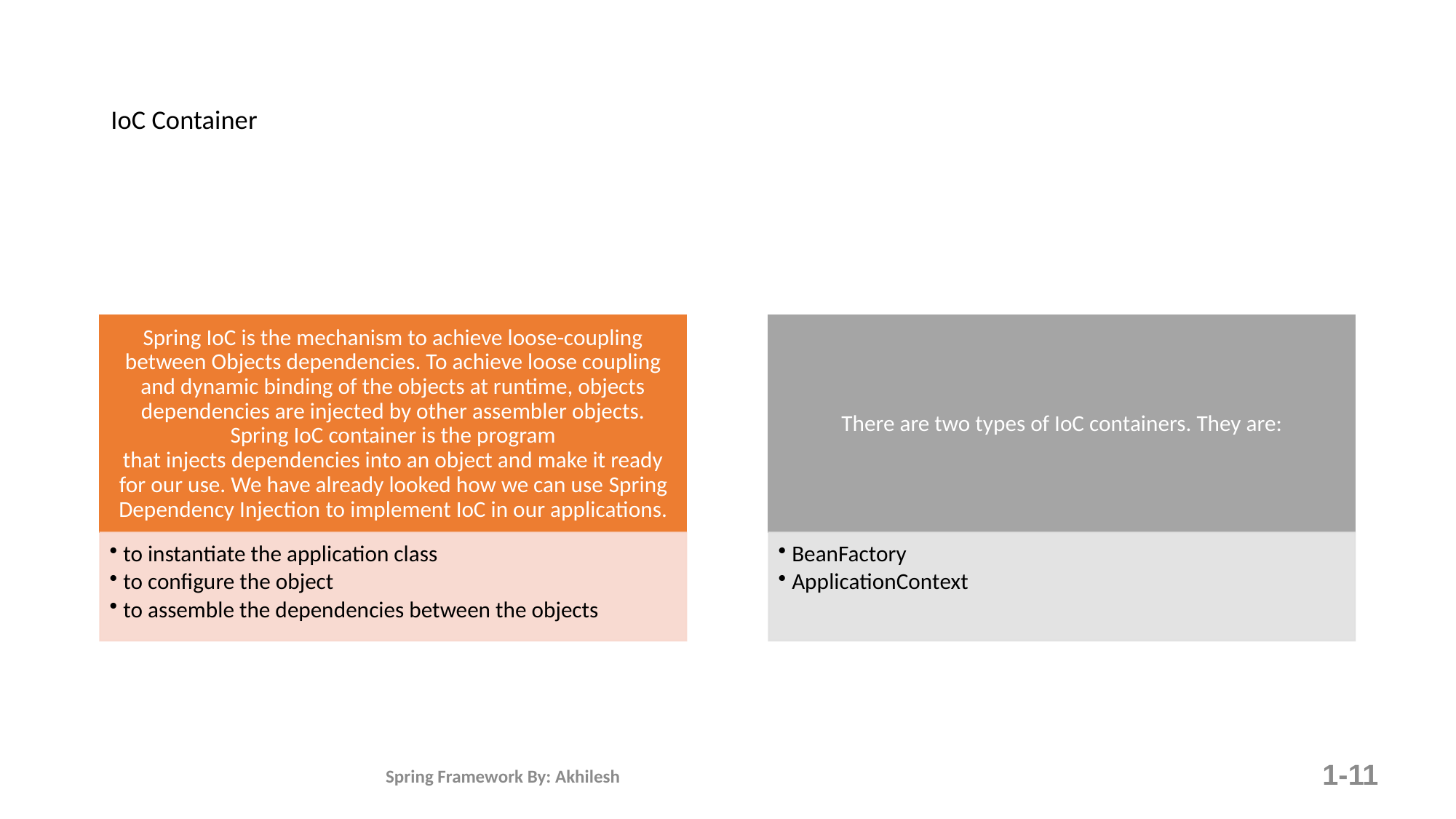

# IoC Container
Spring IoC is the mechanism to achieve loose-coupling between Objects dependencies. To achieve loose coupling and dynamic binding of the objects at runtime, objects dependencies are injected by other assembler objects. Spring IoC container is the program that injects dependencies into an object and make it ready for our use. We have already looked how we can use Spring Dependency Injection to implement IoC in our applications.
to instantiate the application class
to configure the object
to assemble the dependencies between the objects
There are two types of IoC containers. They are:
BeanFactory
ApplicationContext
Spring Framework By: Akhilesh
1-11